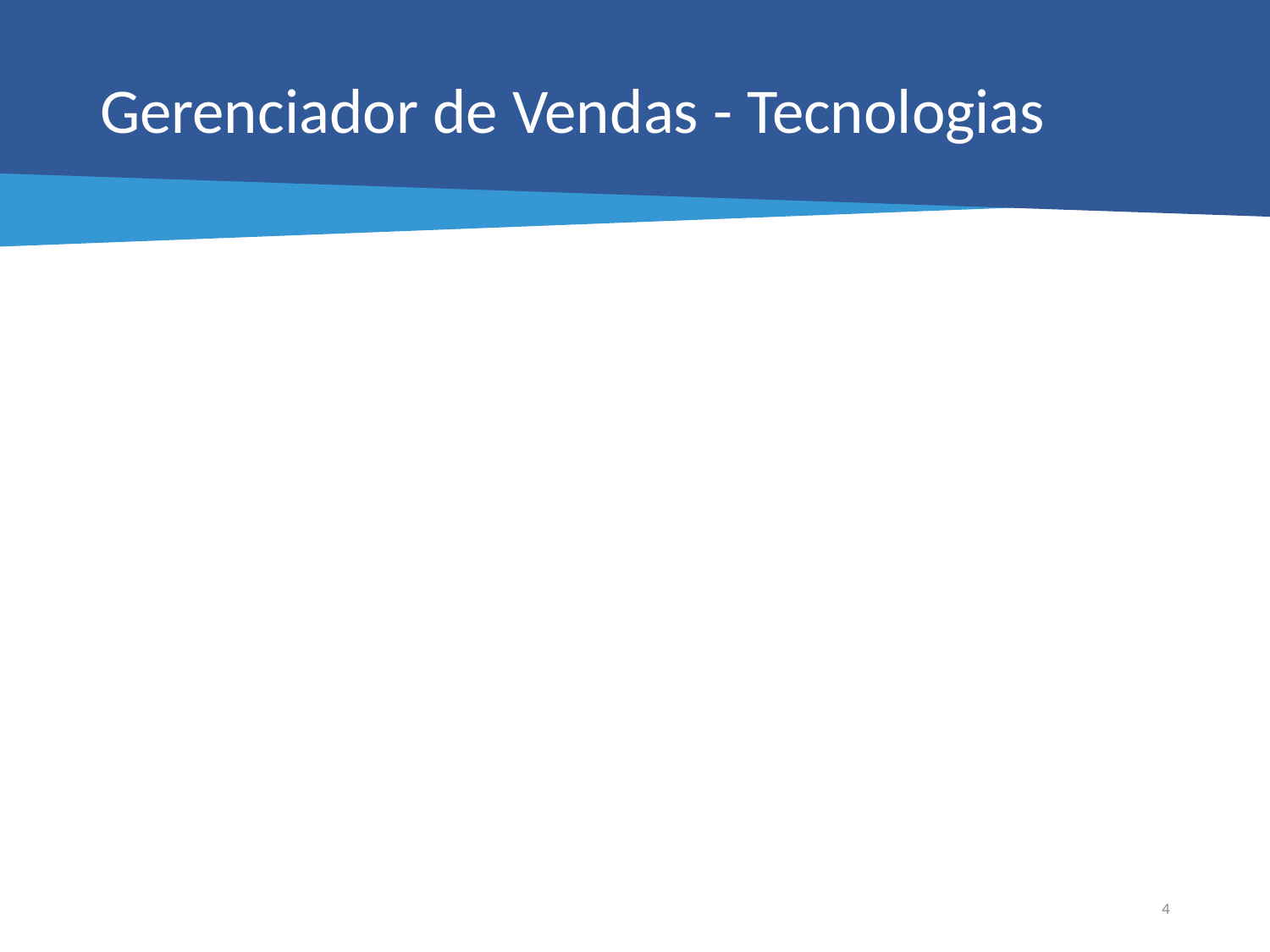

# Gerenciador de Vendas - Tecnologias
4